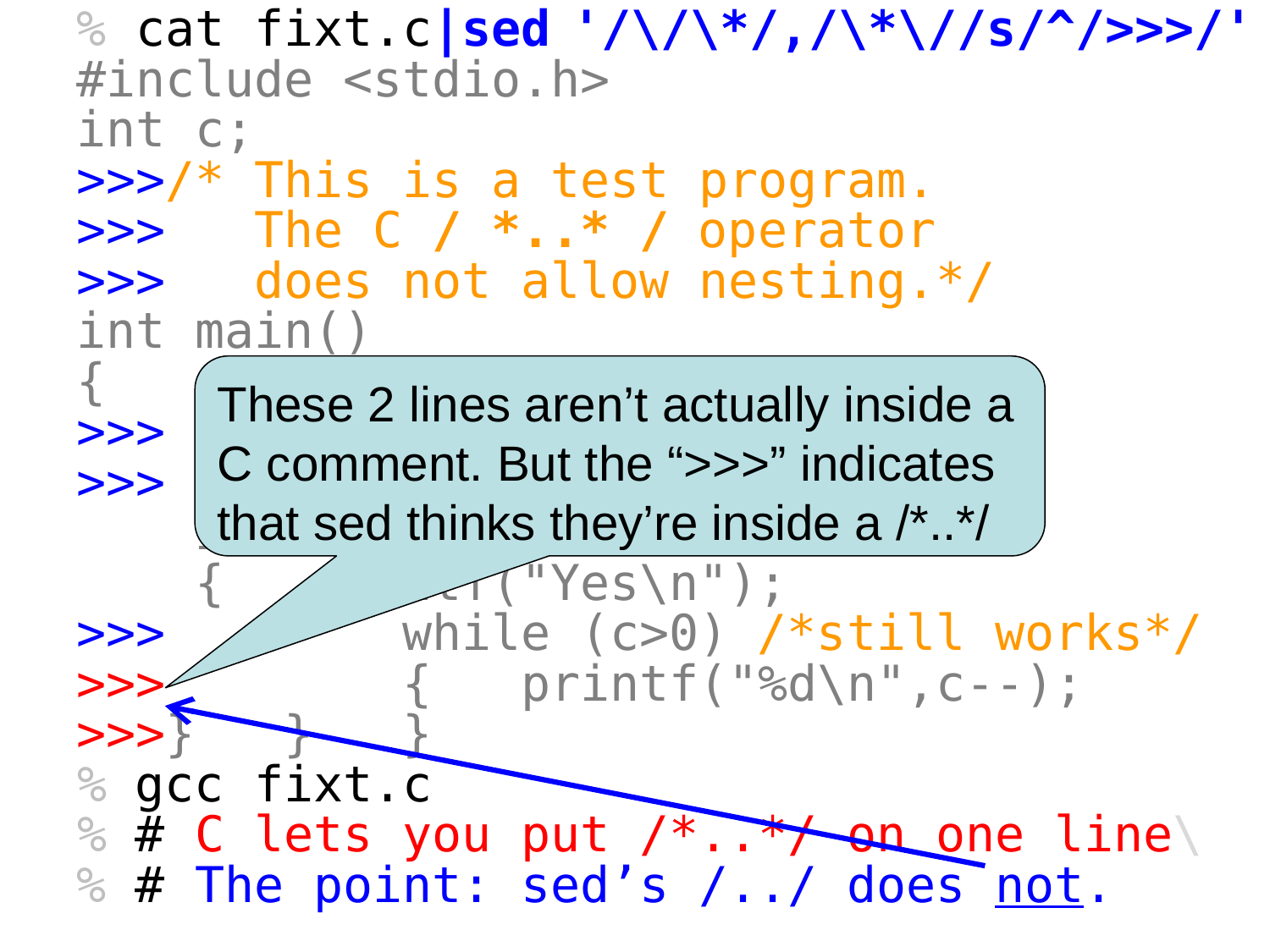

% cat fixt.c|sed '/\/\*/,/\*\//s/^/>>>/'
#include <stdio.h>
int c;
>>>/* This is a test program.
>>>   The C / *..* / operator
>>>   does not allow nesting.*/
int main()
{   scanf("%d",&c);
>>>    /* This runs for
>>>       values of c > 0*/
    if (c>0)
    {   printf("Yes\n");
>>>        while (c>0) /*still works*/
>>>        {   printf("%d\n",c--);
>>>}   }   }
  gcc fixt.c
  # C lets you put /*..*/ on one line\
% # The point: sed’s /../ does not.

These 2 lines aren’t actually inside a C comment. But the “>>>” indicates that sed thinks they’re inside a /*..*/
%
%